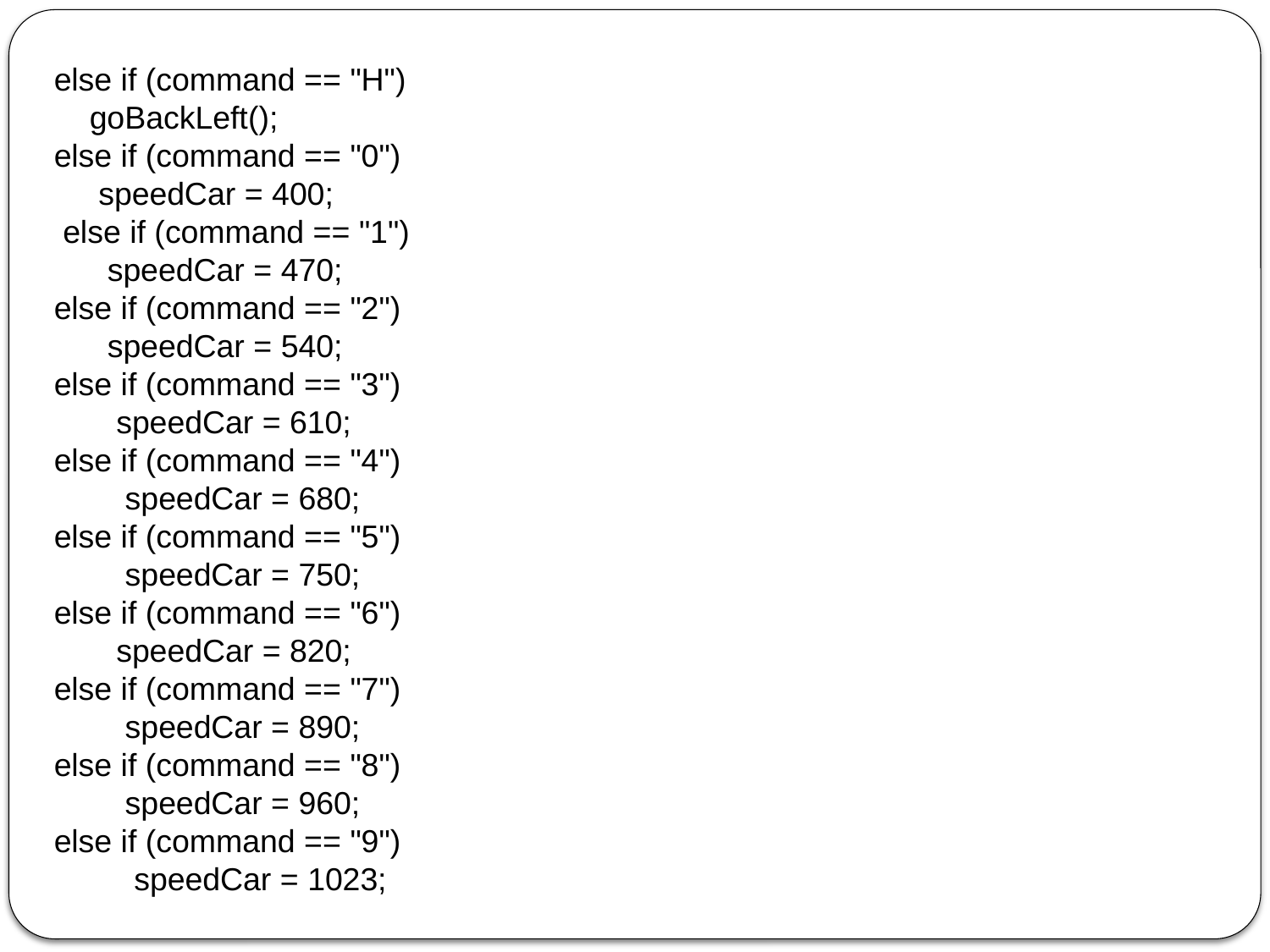

else if (command == "H")
    goBackLeft();
else if (command == "0")
     speedCar = 400;
 else if (command == "1")
      speedCar = 470;
else if (command == "2")
      speedCar = 540;
else if (command == "3")
       speedCar = 610;
else if (command == "4")
        speedCar = 680;
else if (command == "5")
        speedCar = 750;
else if (command == "6")
       speedCar = 820;
else if (command == "7")
        speedCar = 890;
else if (command == "8")
        speedCar = 960;
else if (command == "9")
         speedCar = 1023;